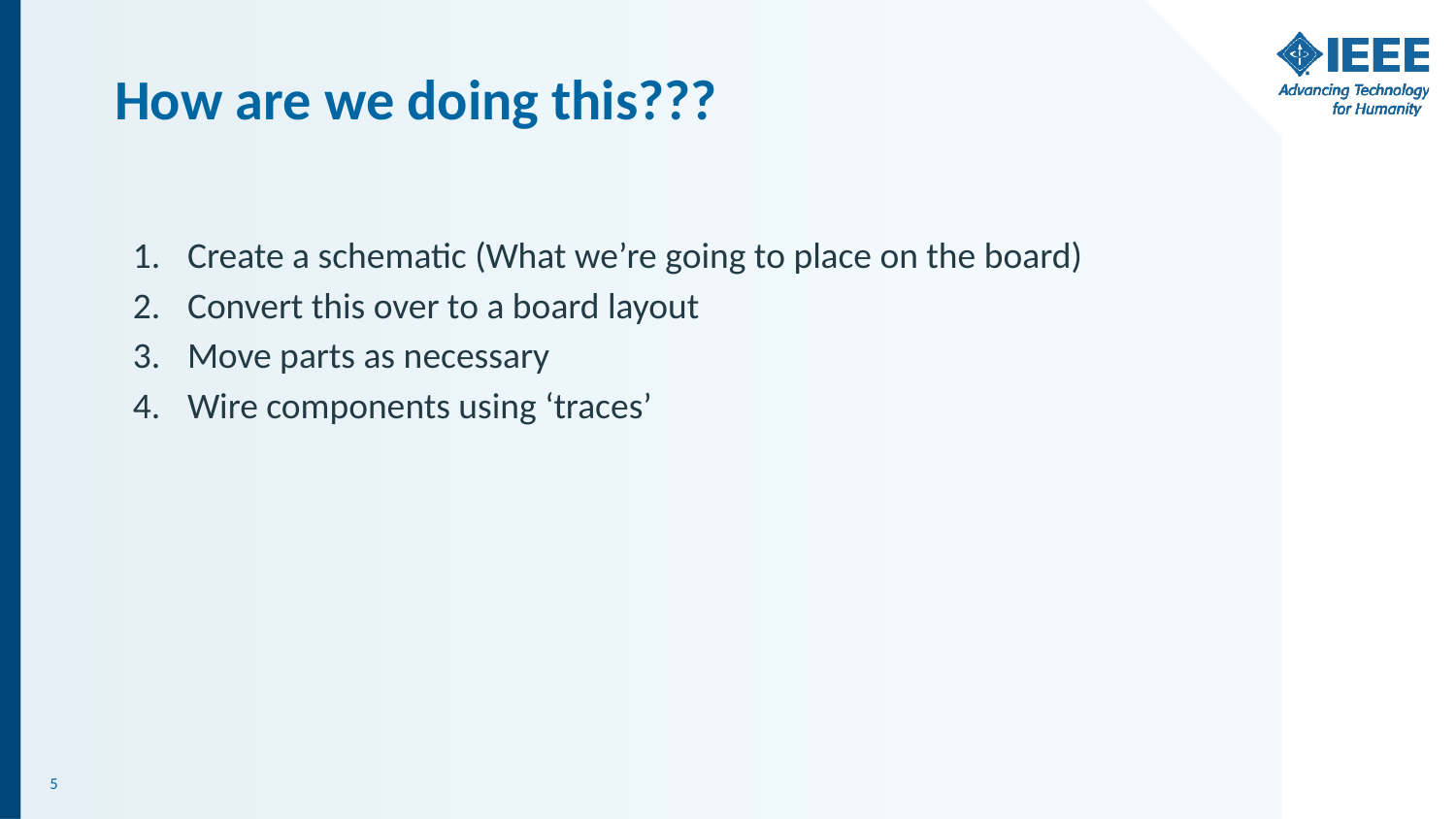

# How are we doing this???
Create a schematic (What we’re going to place on the board)
Convert this over to a board layout
Move parts as necessary
Wire components using ‘traces’

5